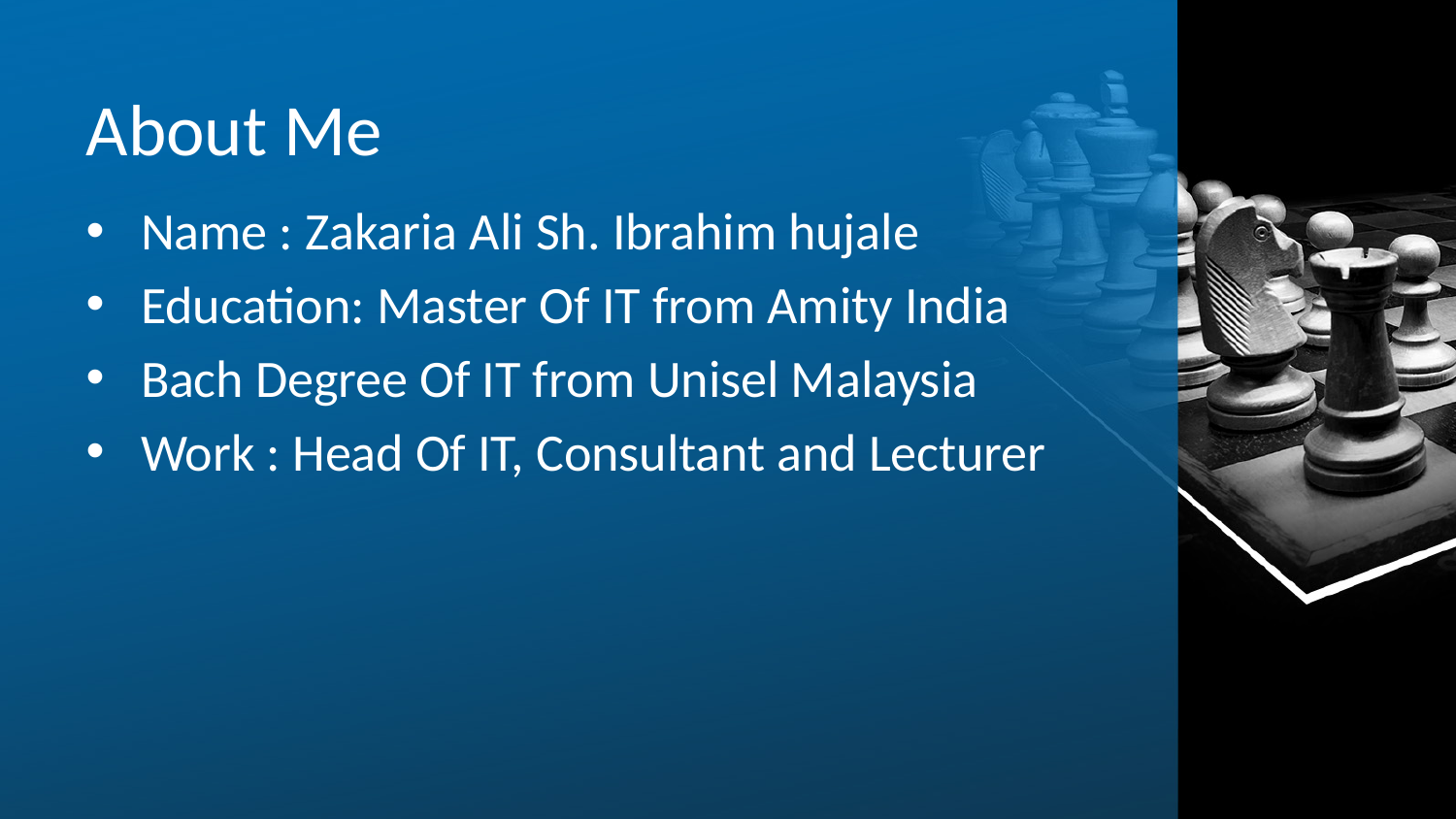

# About Me
Name : Zakaria Ali Sh. Ibrahim hujale
Education: Master Of IT from Amity India
Bach Degree Of IT from Unisel Malaysia
Work : Head Of IT, Consultant and Lecturer